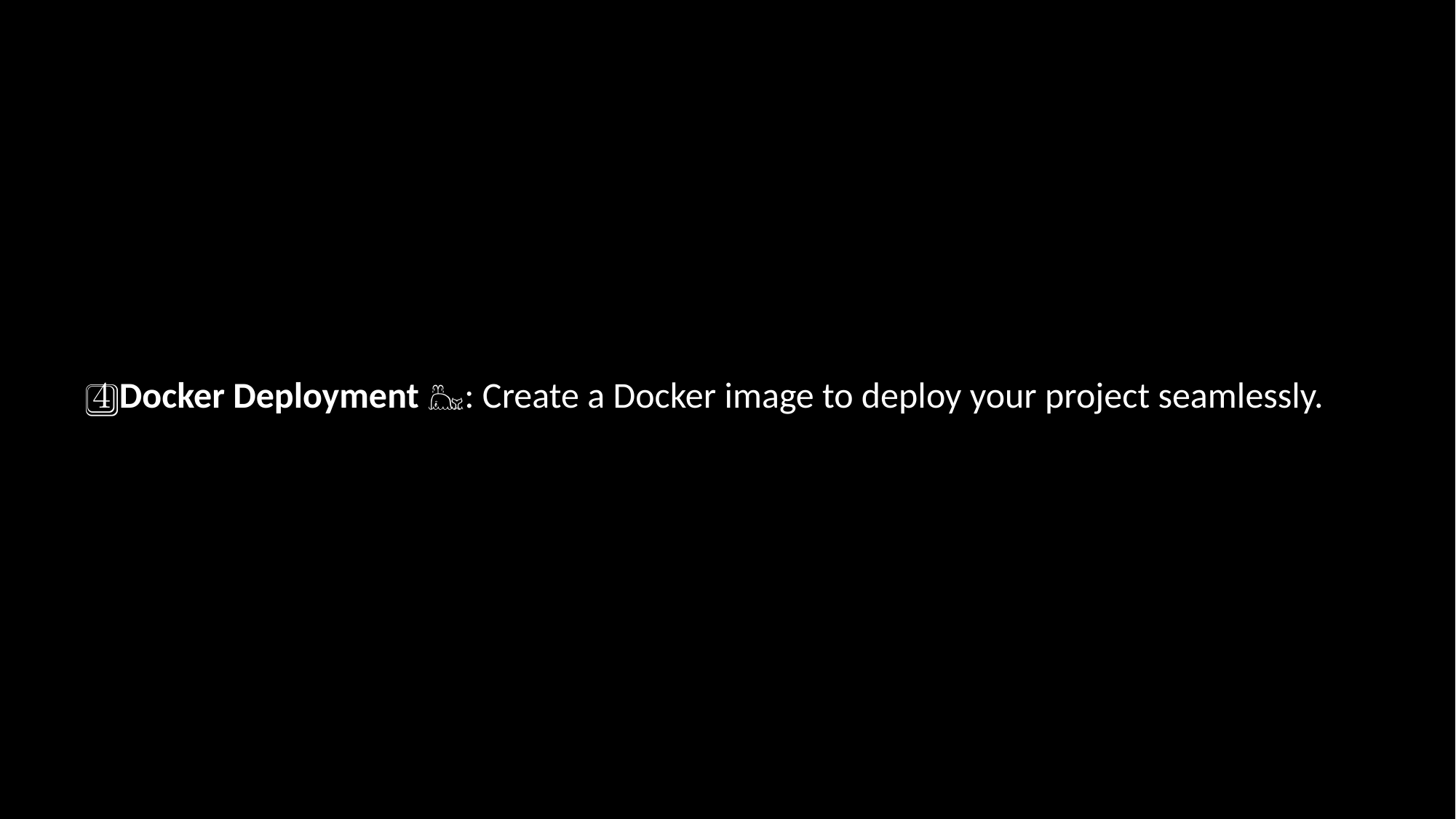

4️⃣ Docker Deployment 🐳: Create a Docker image to deploy your project seamlessly.